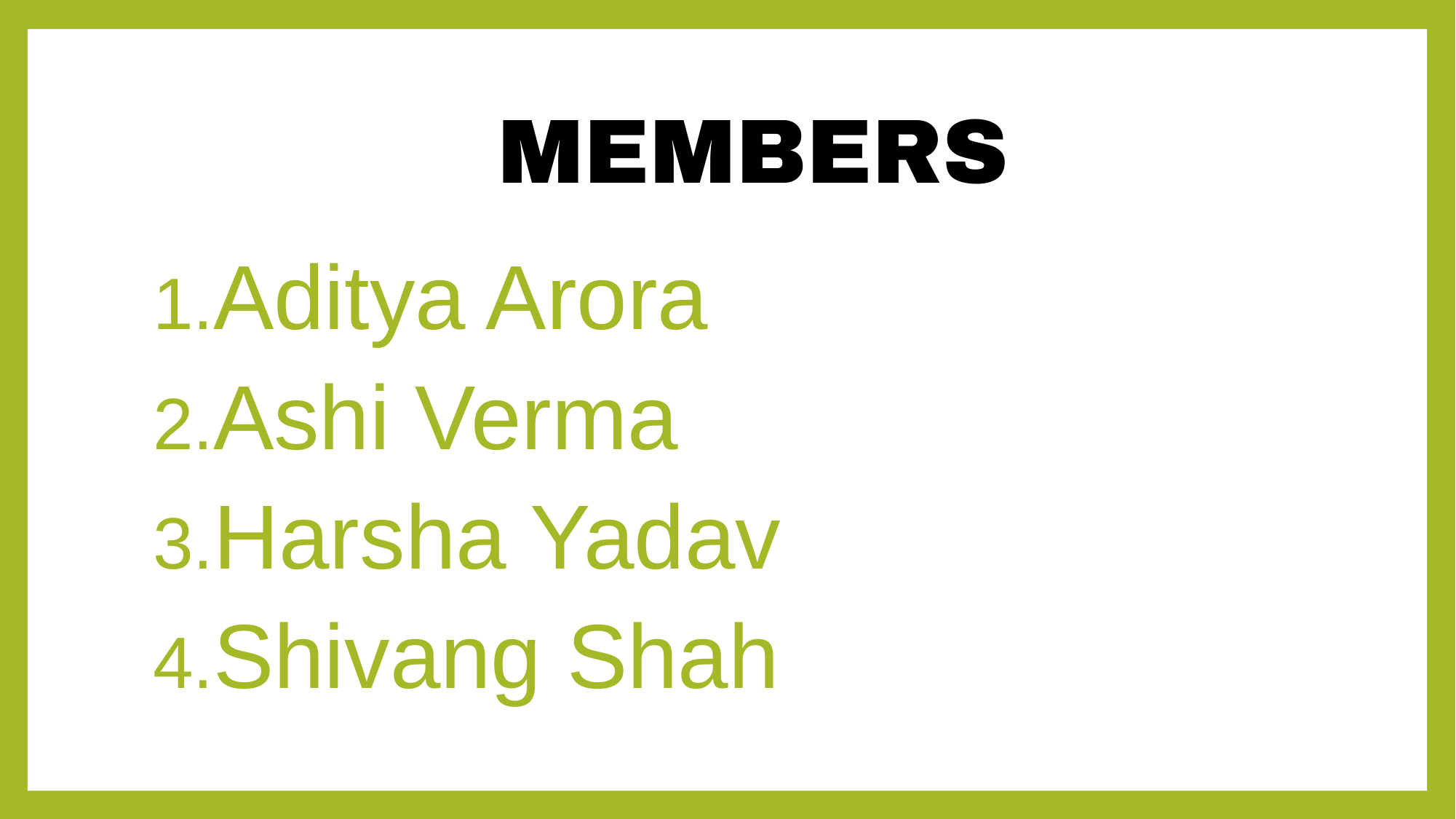

# MEMBERS
Aditya Arora
Ashi Verma
Harsha Yadav
Shivang Shah